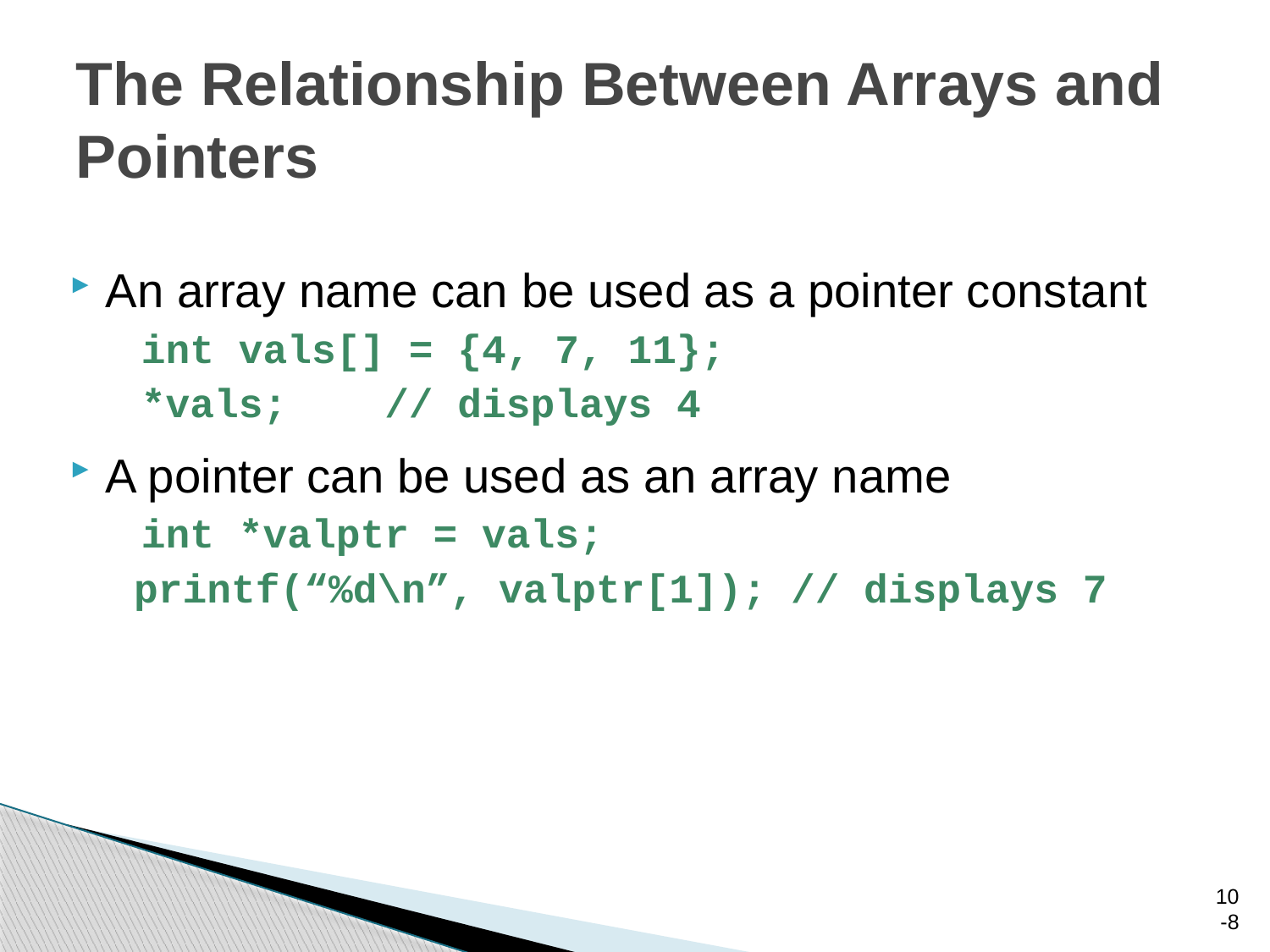

# The Relationship Between Arrays and Pointers
An array name can be used as a pointer constant
	int vals[] = {4, 7, 11};
	*vals;    // displays 4
A pointer can be used as an array name
	int *valptr = vals;
 printf(“%d\n”, valptr[1]); // displays 7

10-8